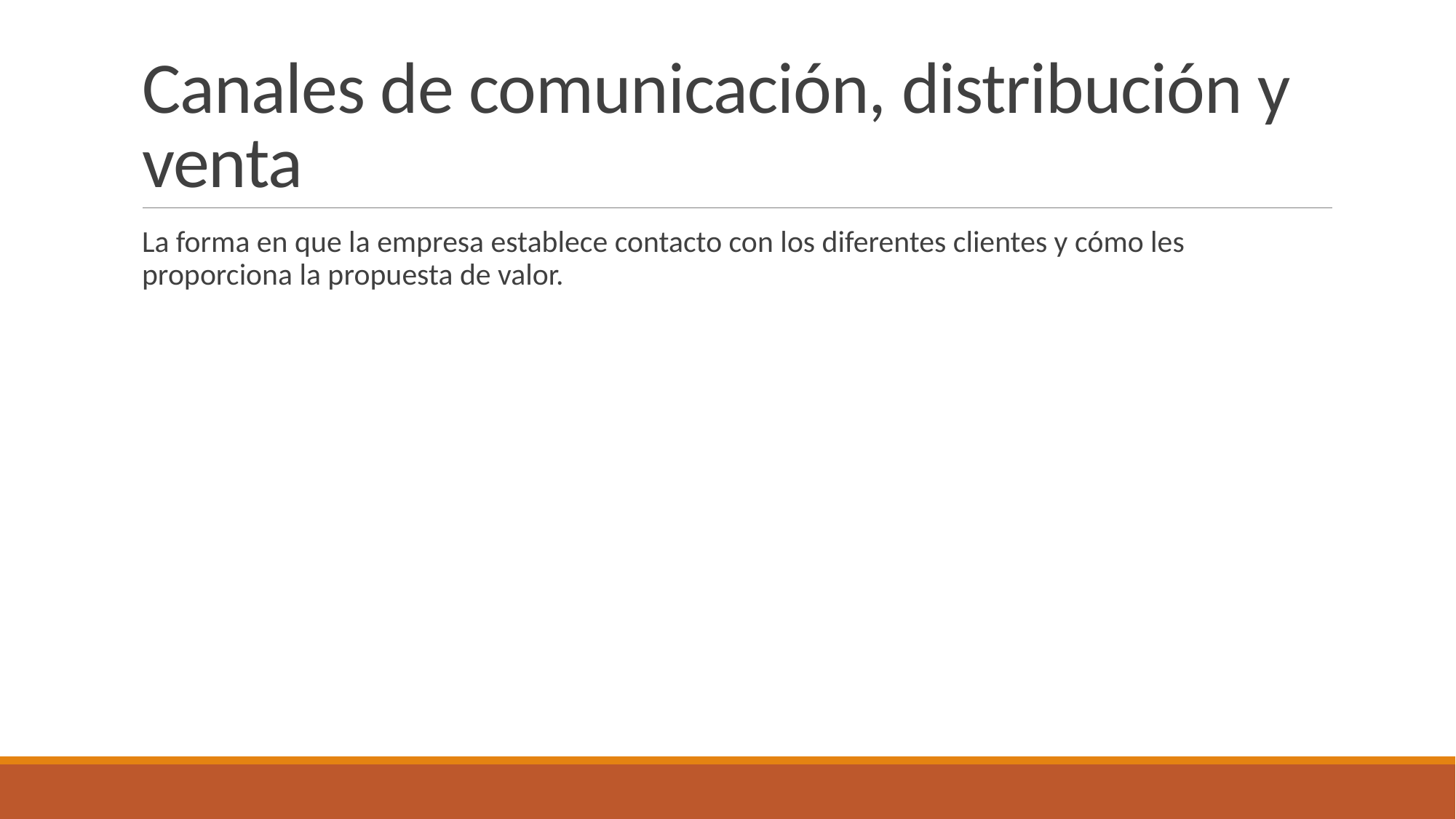

# Canales de comunicación, distribución y venta
La forma en que la empresa establece contacto con los diferentes clientes y cómo les proporciona la propuesta de valor.